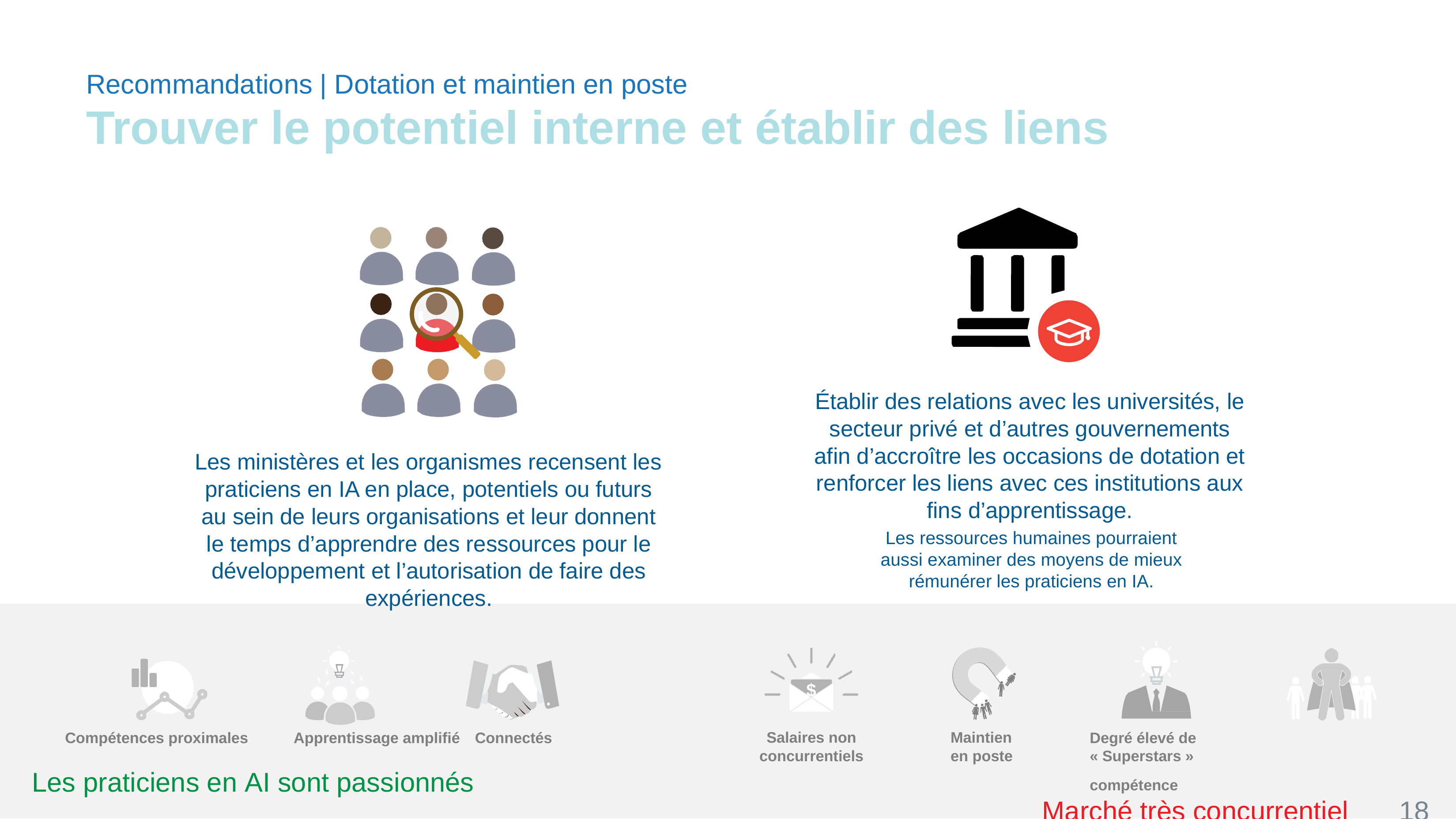

# Recommandations | Dotation et maintien en poste
Trouver le potentiel interne et établir des liens

Établir des relations avec les universités, le secteur privé et d’autres gouvernements afin d’accroître les occasions de dotation et renforcer les liens avec ces institutions aux fins d’apprentissage.
Les ressources humaines pourraient aussi examiner des moyens de mieux rémunérer les praticiens en IA.
Les ministères et les organismes recensent les praticiens en IA en place, potentiels ou futurs au sein de leurs organisations et leur donnent le temps d’apprendre des ressources pour le développement et l’autorisation de faire des expériences.

$

Compétences proximales           Apprentissage amplifié	   Connectés

Les praticiens en AI sont passionnés
Degré élevé de 	« Superstars »
compétence
Marché très concurrentiel	18

Salaires non concurrentiels
Maintien en poste